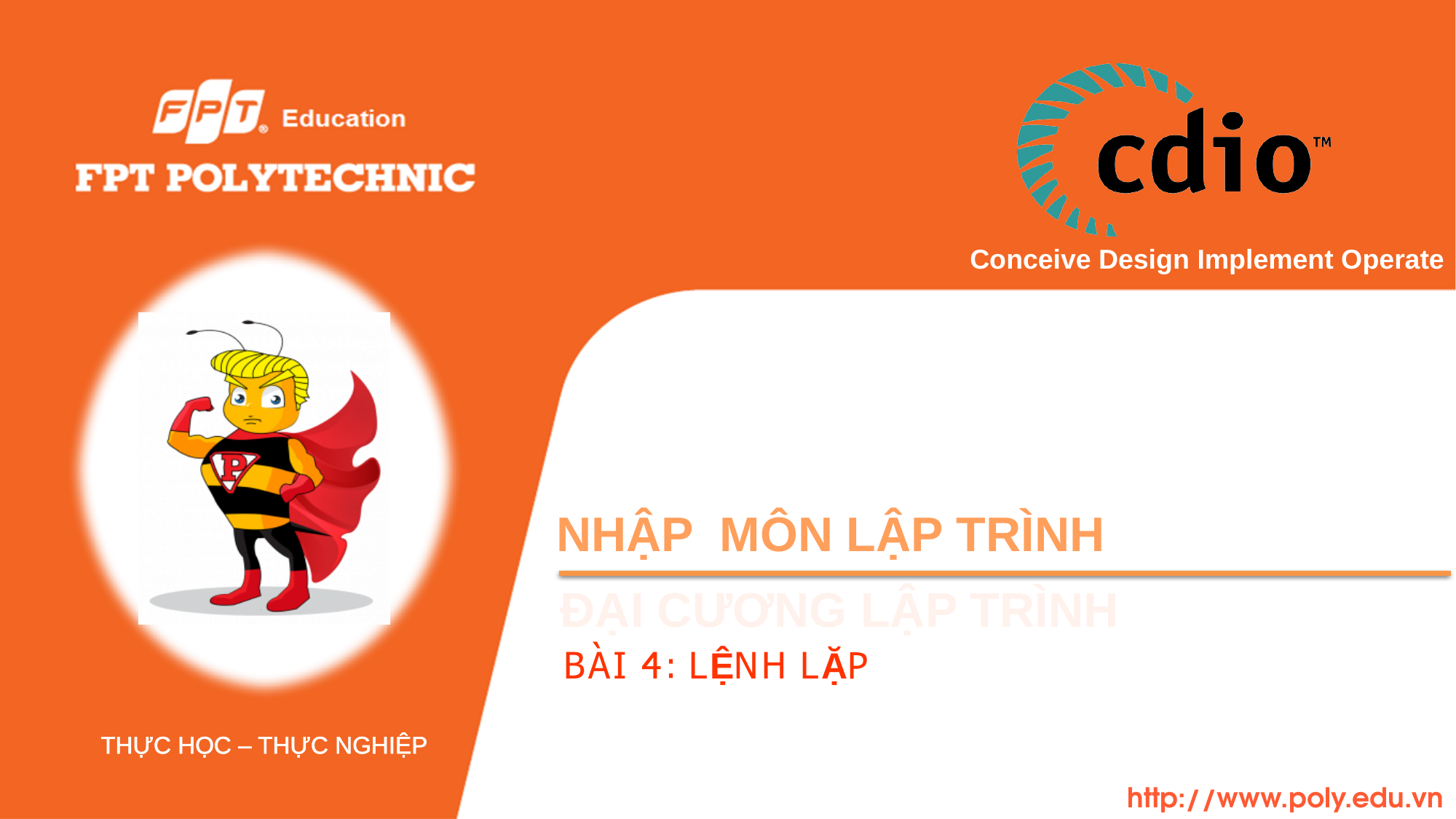

# NHẬp  MÔN LẬP TRÌNH
Đại cương lập trình
BÀI 4: LỆNH LẶP